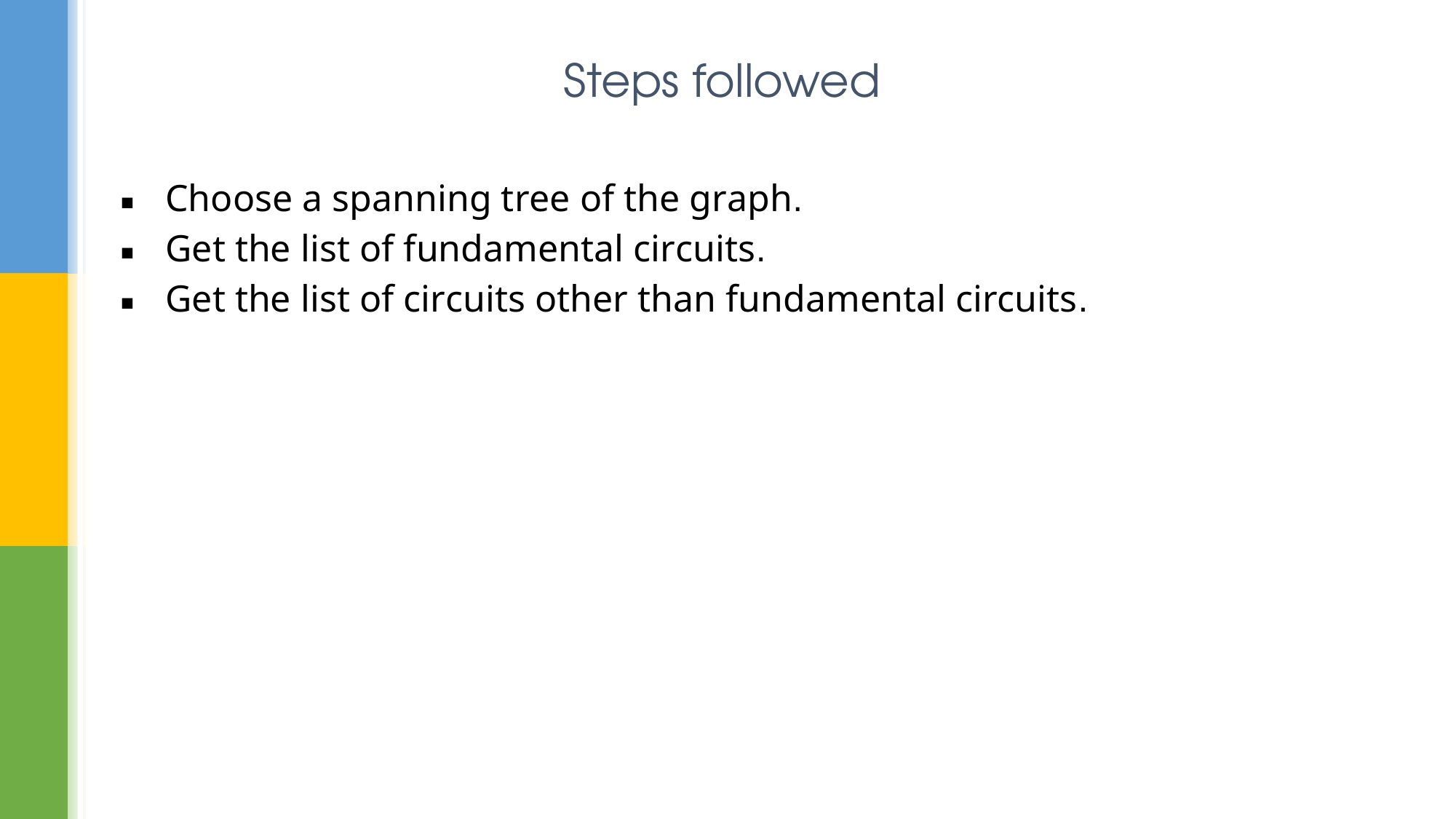

# Steps followed
Choose a spanning tree of the graph.
Get the list of fundamental circuits.
Get the list of circuits other than fundamental circuits.